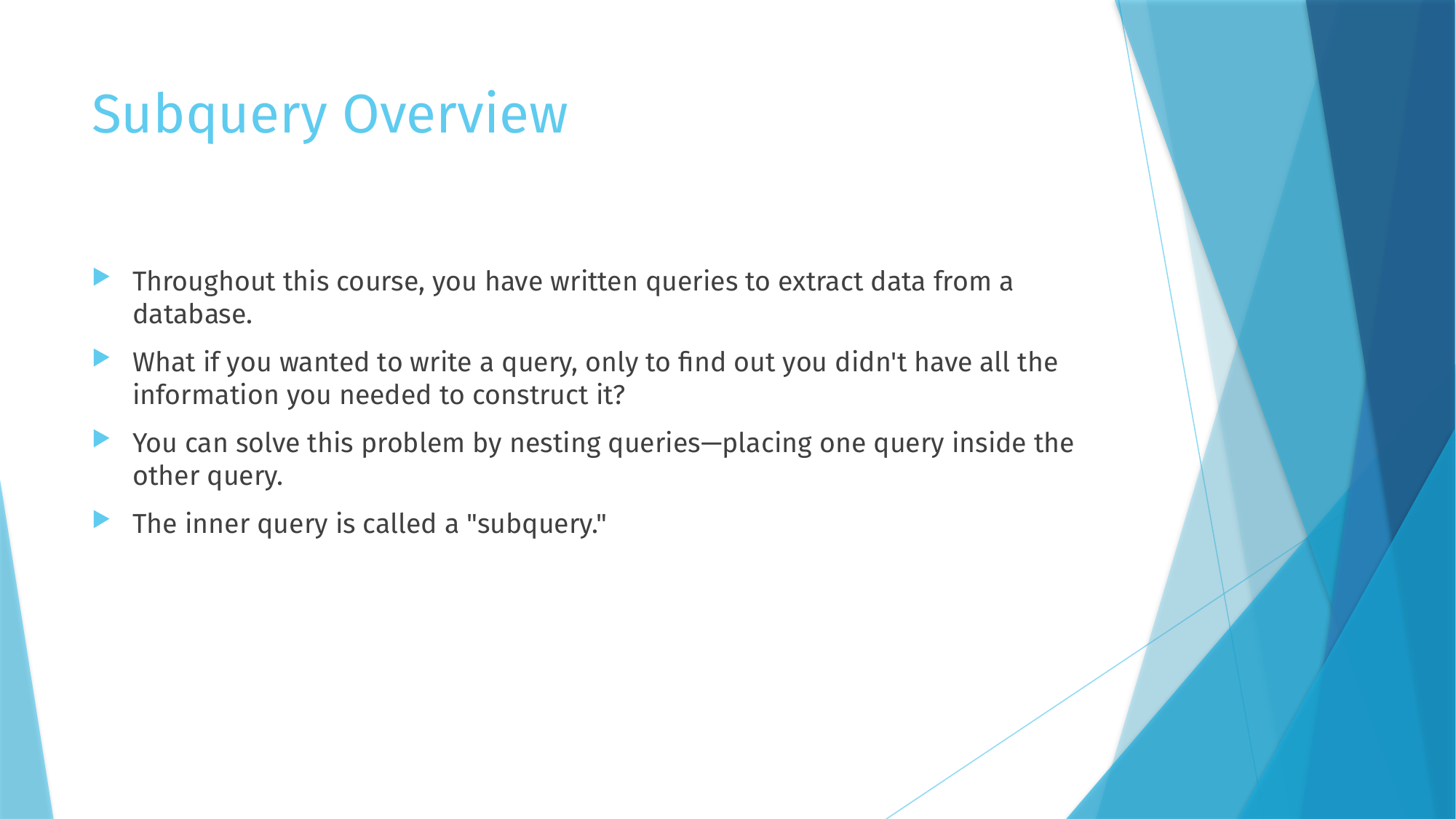

# Subquery Overview
Throughout this course, you have written queries to extract data from a database.
What if you wanted to write a query, only to find out you didn't have all the information you needed to construct it?
You can solve this problem by nesting queries—placing one query inside the other query.
The inner query is called a "subquery."